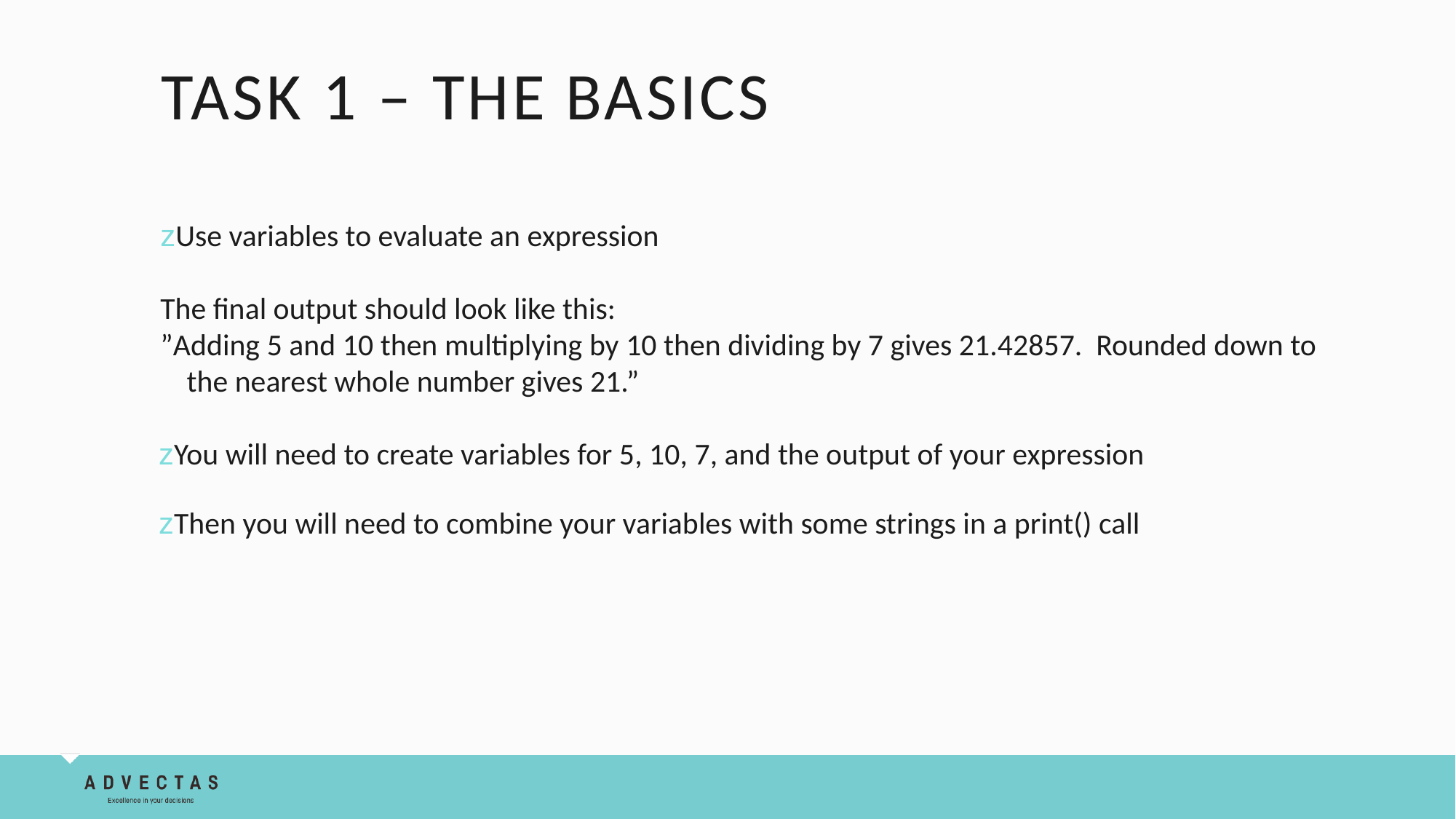

# Task 1 – The basics
zUse variables to evaluate an expression

The final output should look like this:
”Adding 5 and 10 then multiplying by 10 then dividing by 7 gives 21.42857.  Rounded down to the nearest whole number gives 21.”

zYou will need to create variables for 5, 10, 7, and the output of your expression

zThen you will need to combine your variables with some strings in a print() call